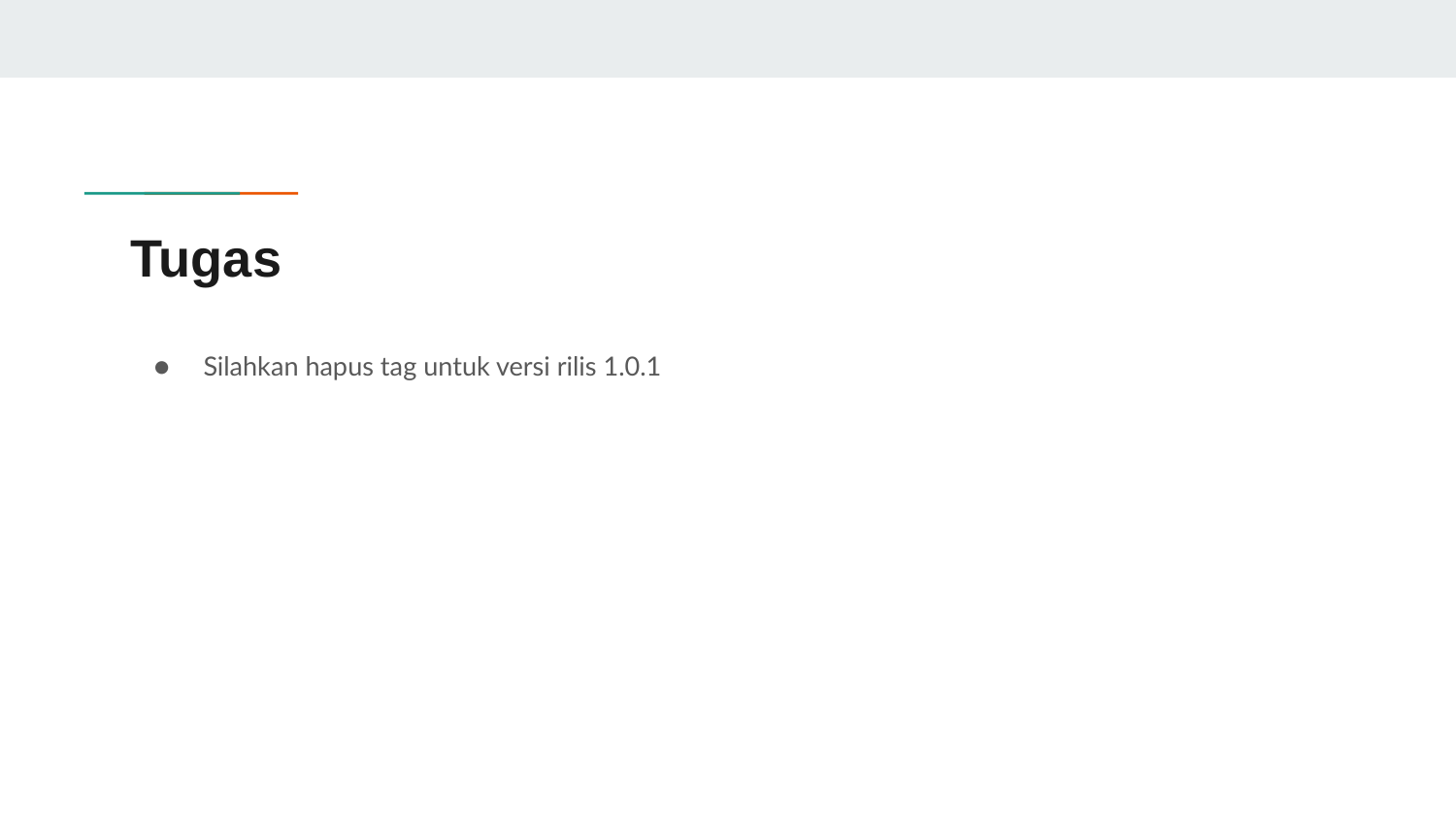

# Tugas
Silahkan hapus tag untuk versi rilis 1.0.1